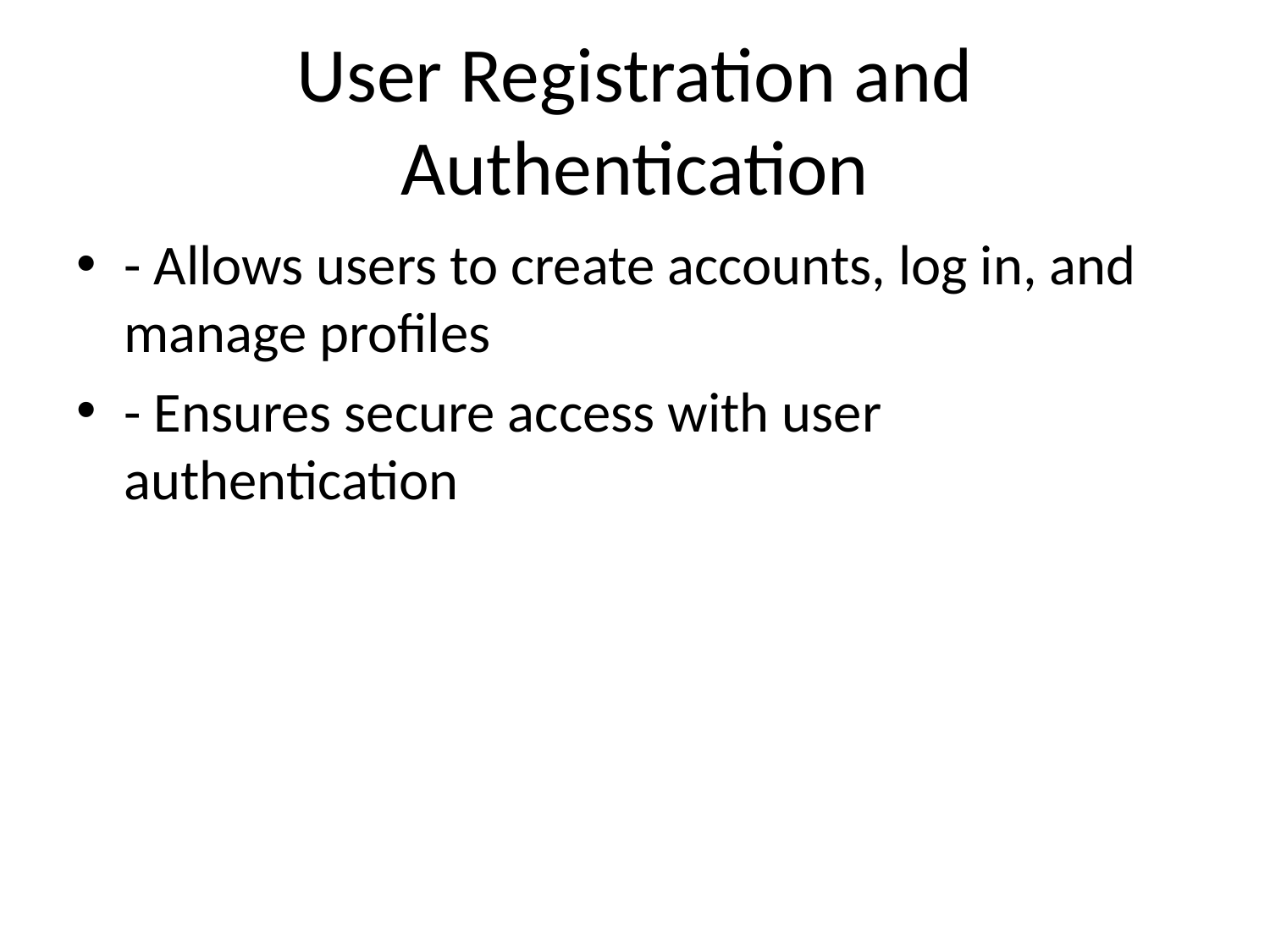

# User Registration and Authentication
- Allows users to create accounts, log in, and manage profiles
- Ensures secure access with user authentication